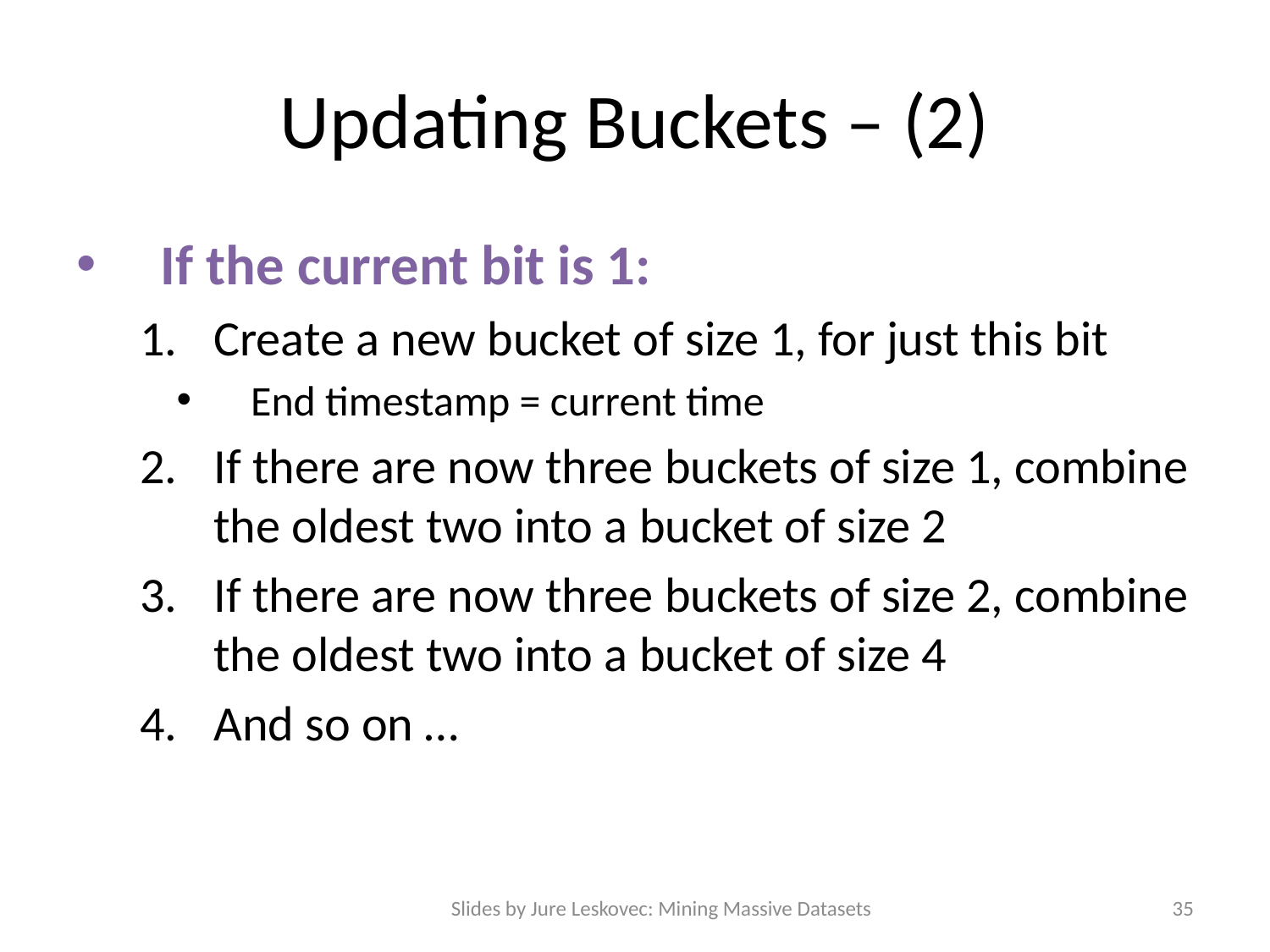

# Updating Buckets – (2)
If the current bit is 1:
Create a new bucket of size 1, for just this bit
End timestamp = current time
If there are now three buckets of size 1, combine the oldest two into a bucket of size 2
If there are now three buckets of size 2, combine the oldest two into a bucket of size 4
And so on …
Slides by Jure Leskovec: Mining Massive Datasets
35